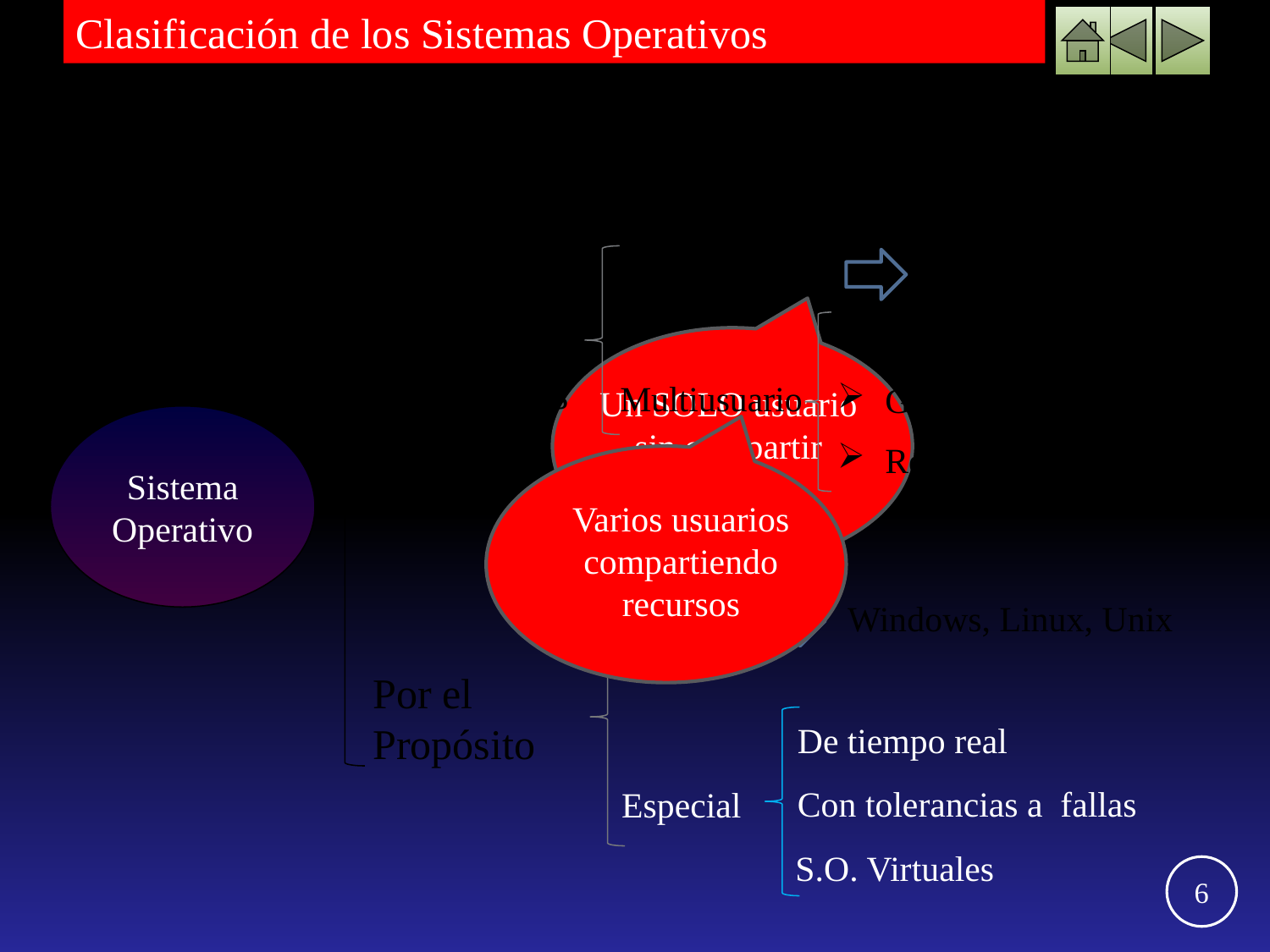

Clasificación de los Sistemas Operativos

Dedicados o básicos

Por la Cantidad
de Usuarios

Sistema
Operativo
Monousuario

Multiusuario
Consulta de Información
Gestión de operaciones
Redes

Un SOLO usuario sin compartir recursos

Varios usuarios compartiendo recursos

Por el  Propósito
General
Windows, Linux, Unix

Especial
De tiempo real
Con tolerancias a  fallas
S.O. Virtuales
6